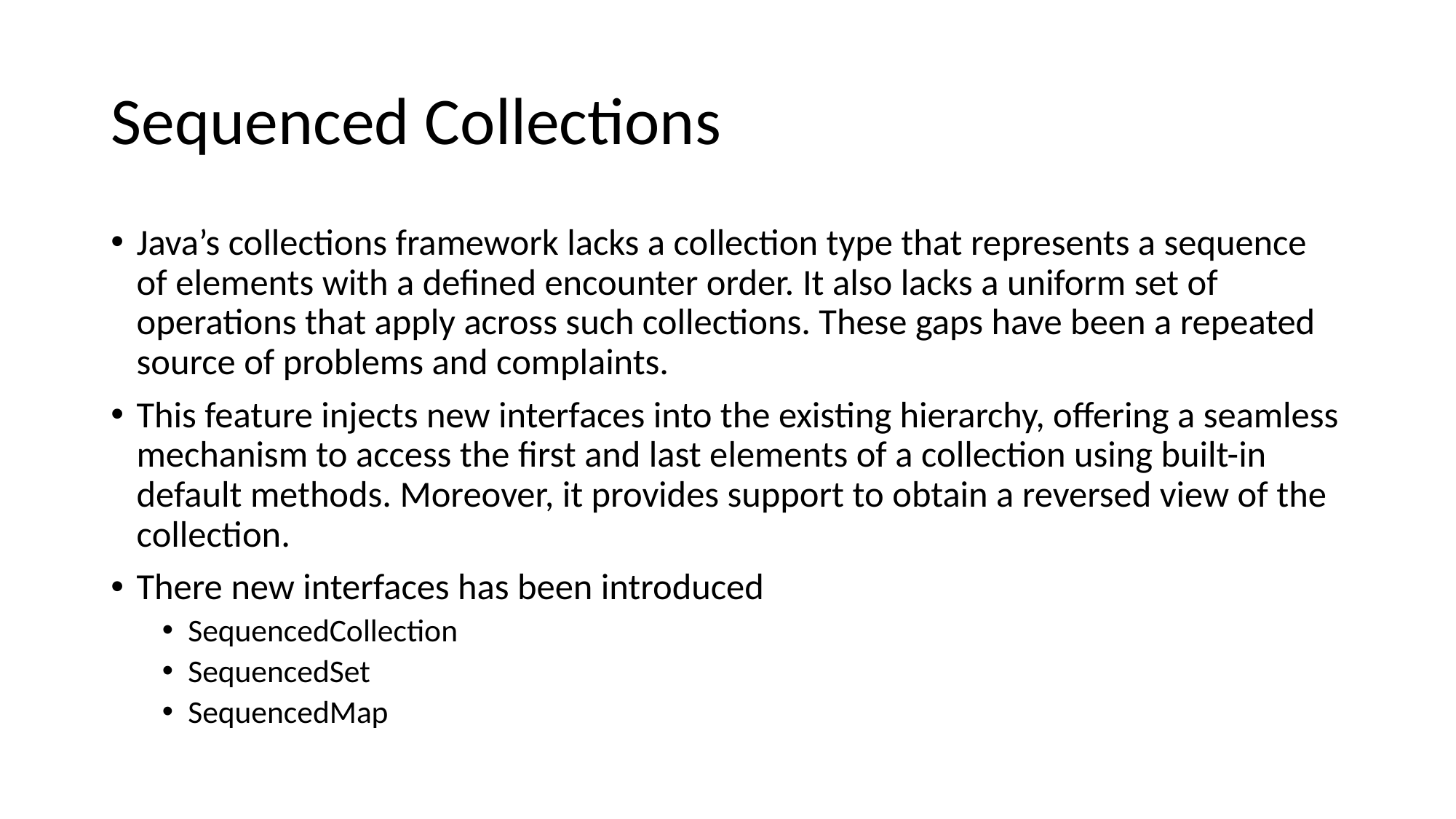

# Sequenced Collections
Java’s collections framework lacks a collection type that represents a sequence of elements with a defined encounter order. It also lacks a uniform set of operations that apply across such collections. These gaps have been a repeated source of problems and complaints.
This feature injects new interfaces into the existing hierarchy, offering a seamless mechanism to access the first and last elements of a collection using built-in default methods. Moreover, it provides support to obtain a reversed view of the collection.
There new interfaces has been introduced
SequencedCollection
SequencedSet
SequencedMap